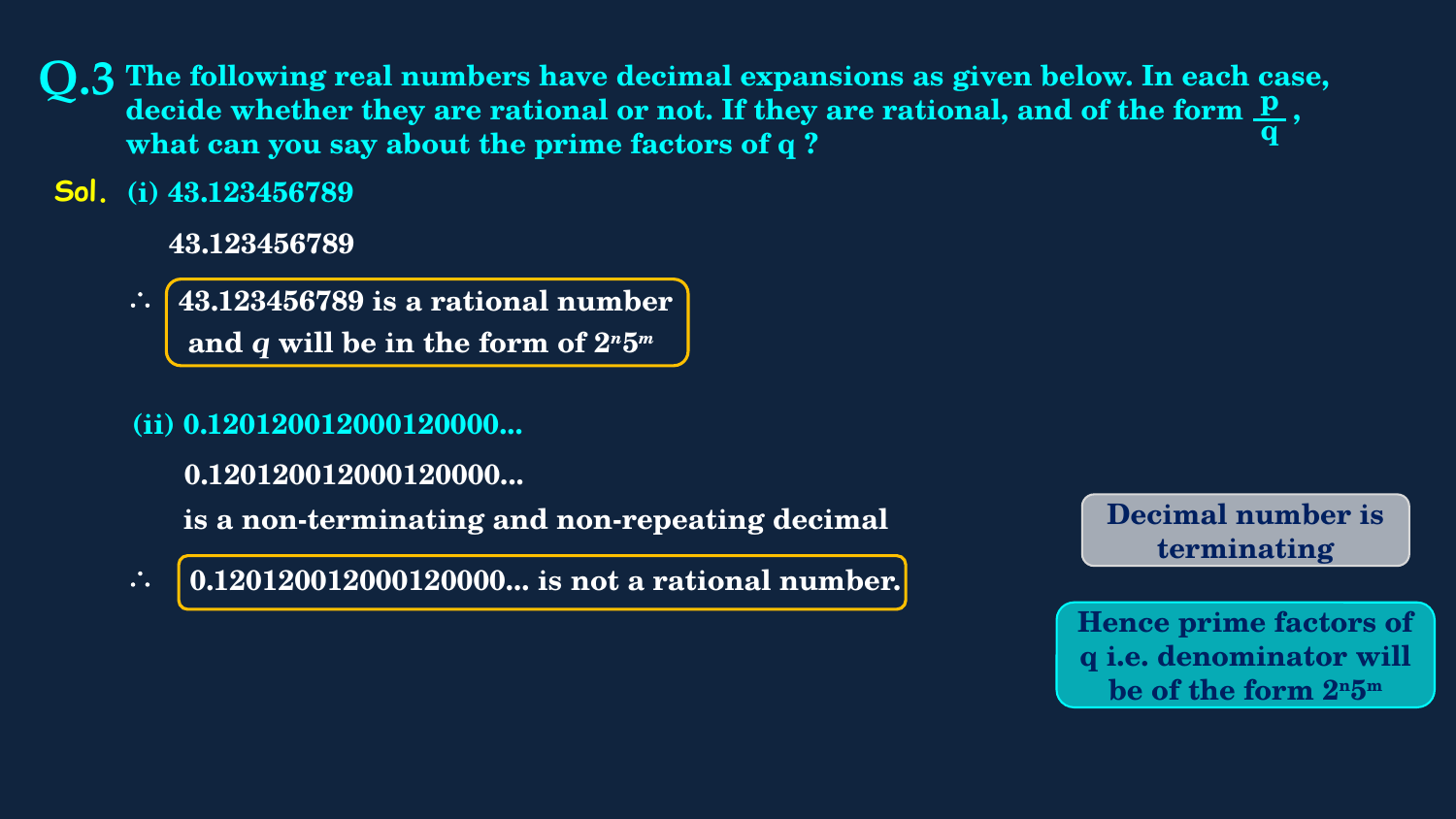

Q.3
The following real numbers have decimal expansions as given below. In each case, decide whether they are rational or not. If they are rational, and of the form      ,
what can you say about the prime factors of q ?
p
q
Sol.
(i) 43.123456789
43.123456789
∴
43.123456789 is a rational number

and q will be in the form of 2n5m
(ii) 0.120120012000120000...
0.120120012000120000...
is a non-terminating and non-repeating decimal
Decimal number is terminating
∴
0.120120012000120000... is not a rational number.

Hence prime factors of q i.e. denominator will be of the form 2n5m